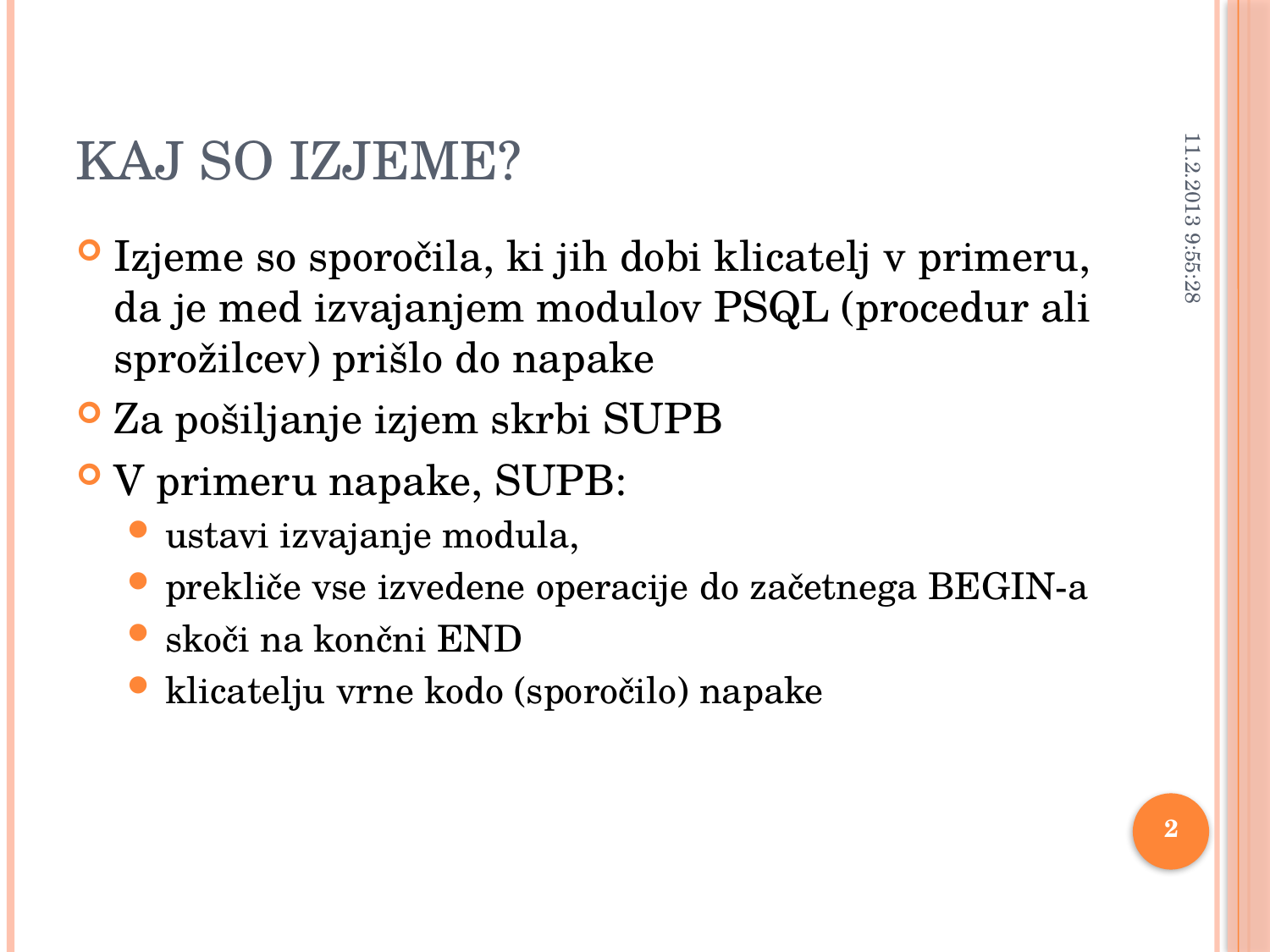

# Kaj so izjeme?
11.2.2013 9:55:28
Izjeme so sporočila, ki jih dobi klicatelj v primeru, da je med izvajanjem modulov PSQL (procedur ali sprožilcev) prišlo do napake
Za pošiljanje izjem skrbi SUPB
V primeru napake, SUPB:
ustavi izvajanje modula,
prekliče vse izvedene operacije do začetnega BEGIN-a
skoči na končni END
klicatelju vrne kodo (sporočilo) napake
2